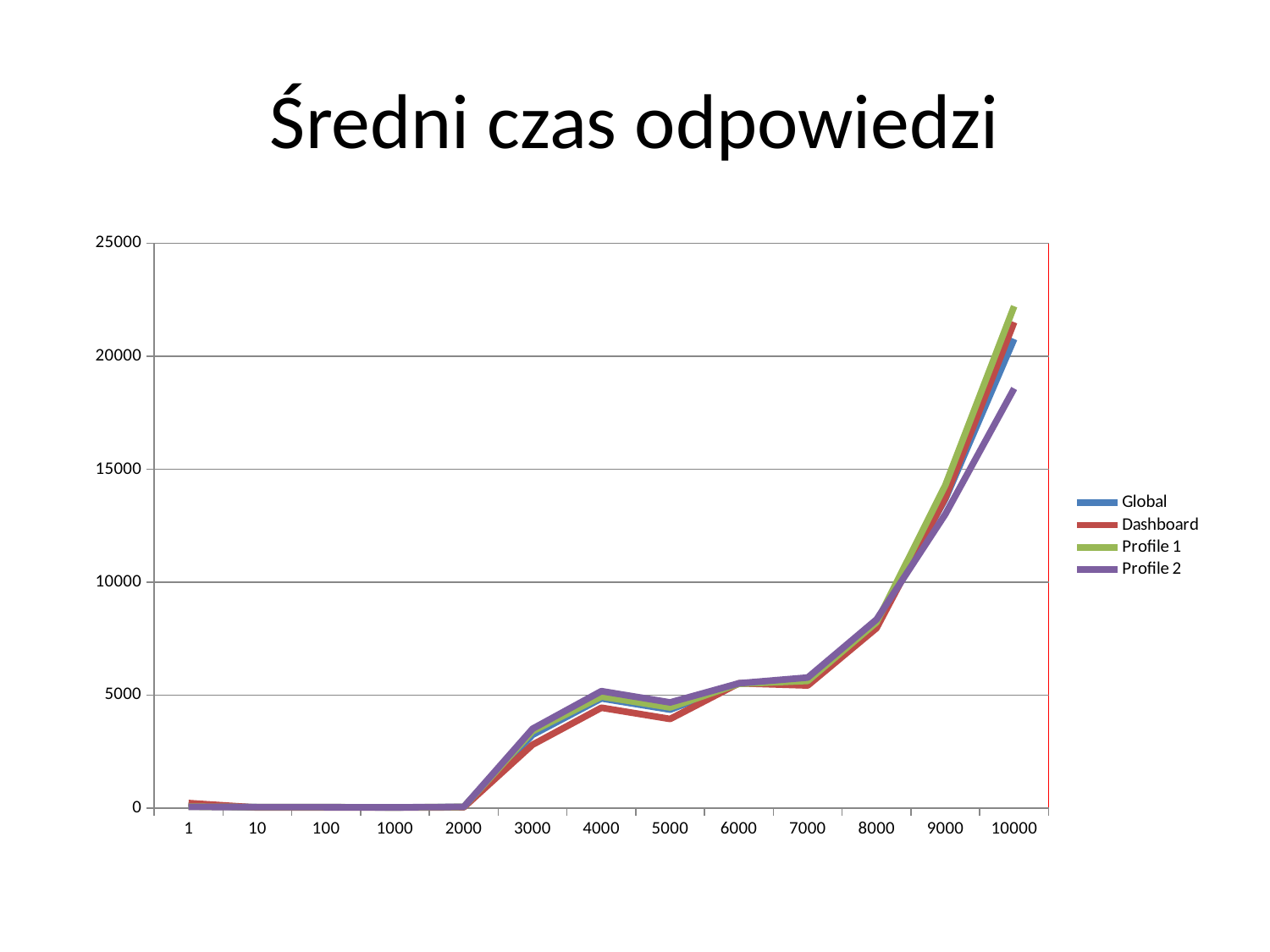

# Średni czas odpowiedzi

### Chart

| Category |  |  |  |  |
|---|---|---|---|---|
| 1.0 | 110.0 | 220.0 | 60.0 | 50.0 |
| 10.0 | 36.0 | 20.0 | 41.0 | 46.0 |
| 100.0 | 34.0 | 24.0 | 40.0 | 39.0 |
| 1000.0 | 28.0 | 23.0 | 28.0 | 32.0 |
| 2000.0 | 44.0 | 32.0 | 49.0 | 51.0 |
| 3000.0 | 3239.0 | 2804.0 | 3402.0 | 3510.0 |
| 4000.0 | 4851.0 | 4441.0 | 4935.0 | 5175.0 |
| 5000.0 | 4357.0 | 3942.0 | 4454.0 | 4674.0 |
| 6000.0 | 5515.0 | 5522.0 | 5501.0 | 5523.0 |
| 7000.0 | 5610.0 | 5424.0 | 5628.0 | 5777.0 |
| 8000.0 | 8178.0 | 7965.0 | 8221.0 | 8348.0 |
| 9000.0 | 13679.0 | 13733.0 | 14292.0 | 13010.0 |
| 10000.0 | 20765.0 | 21508.0 | 22213.0 | 18574.0 |